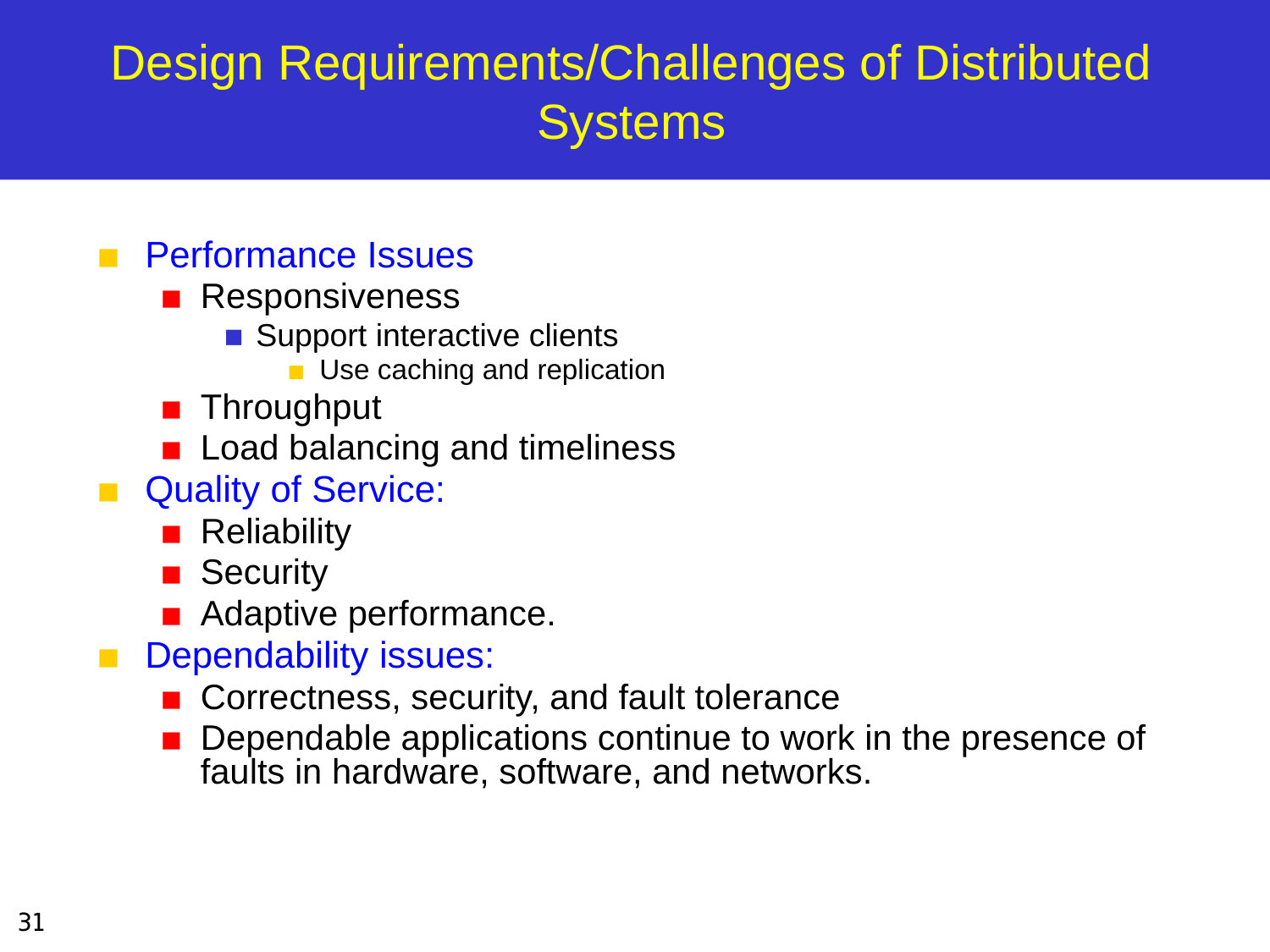

# Design Requirements/Challenges of Distributed Systems
Performance Issues
Responsiveness
Support interactive clients
Use caching and replication
Throughput
Load balancing and timeliness
Quality of Service:
Reliability
Security
Adaptive performance.
Dependability issues:
Correctness, security, and fault tolerance
Dependable applications continue to work in the presence of faults in hardware, software, and networks.